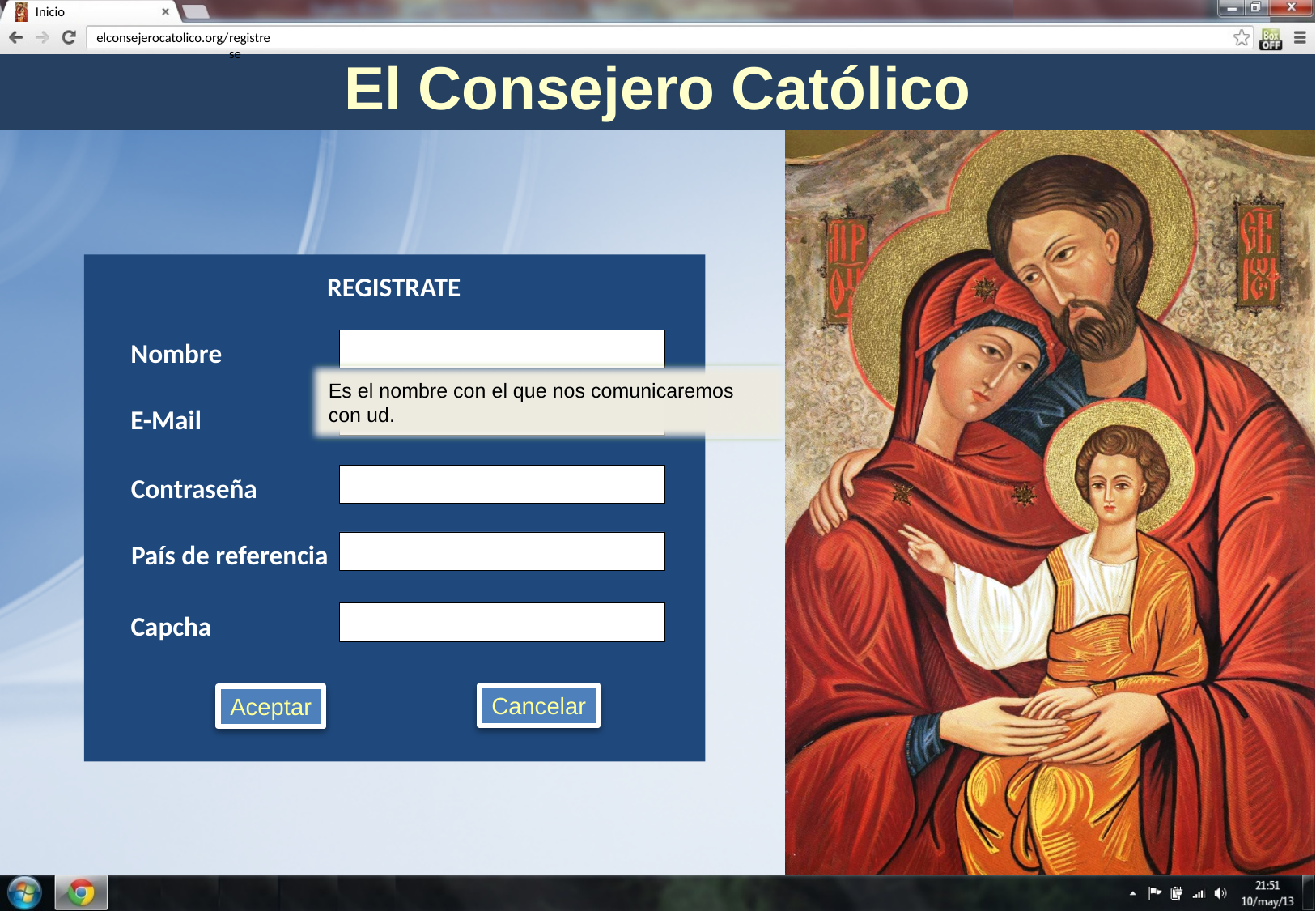

registrese

REGISTRATE
Es el nombre con el que nos comunicaremos con ud.